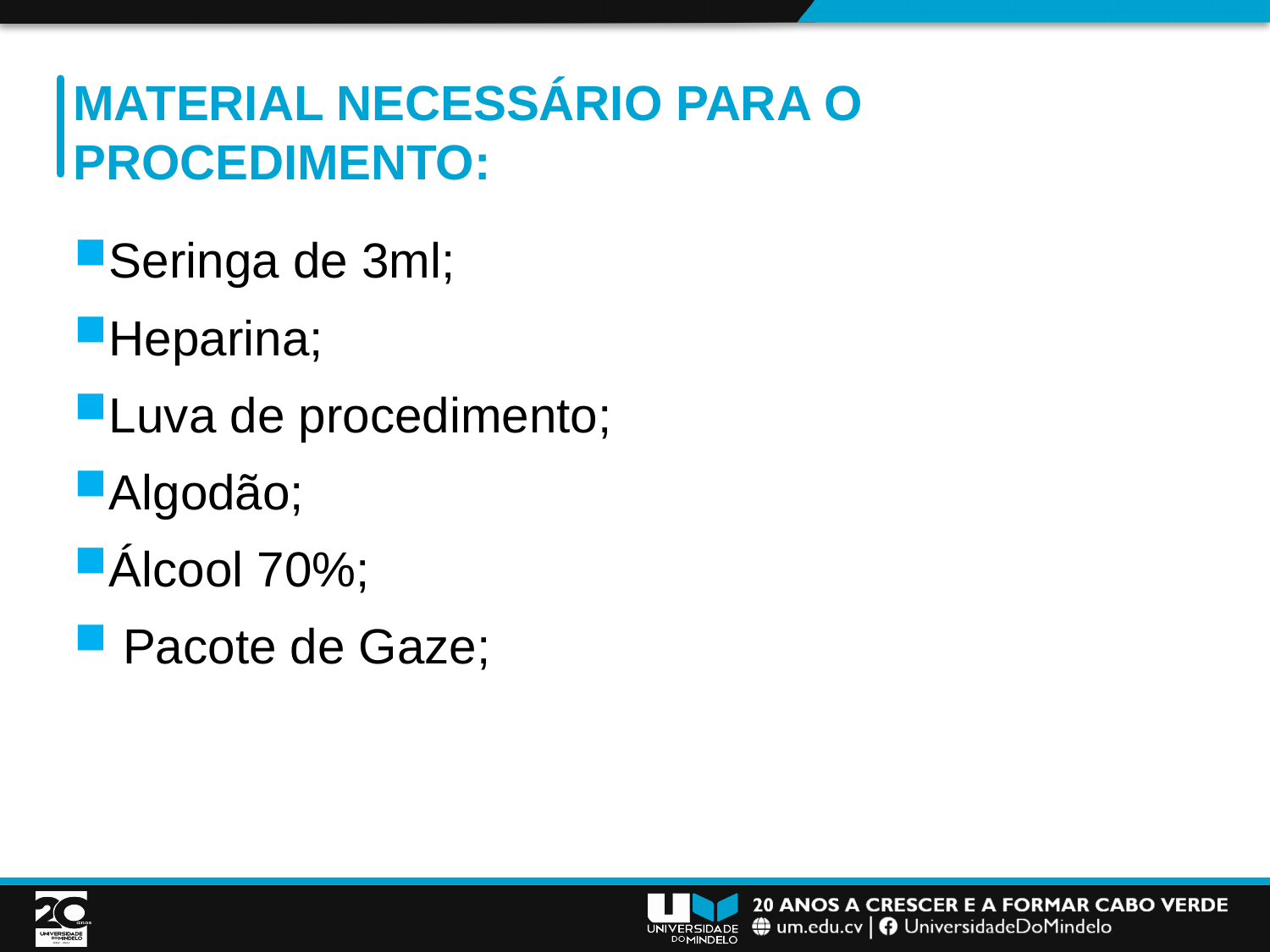

# Material necessário para o procedimento:
Seringa de 3ml;
Heparina;
Luva de procedimento;
Algodão;
Álcool 70%;
 Pacote de Gaze;